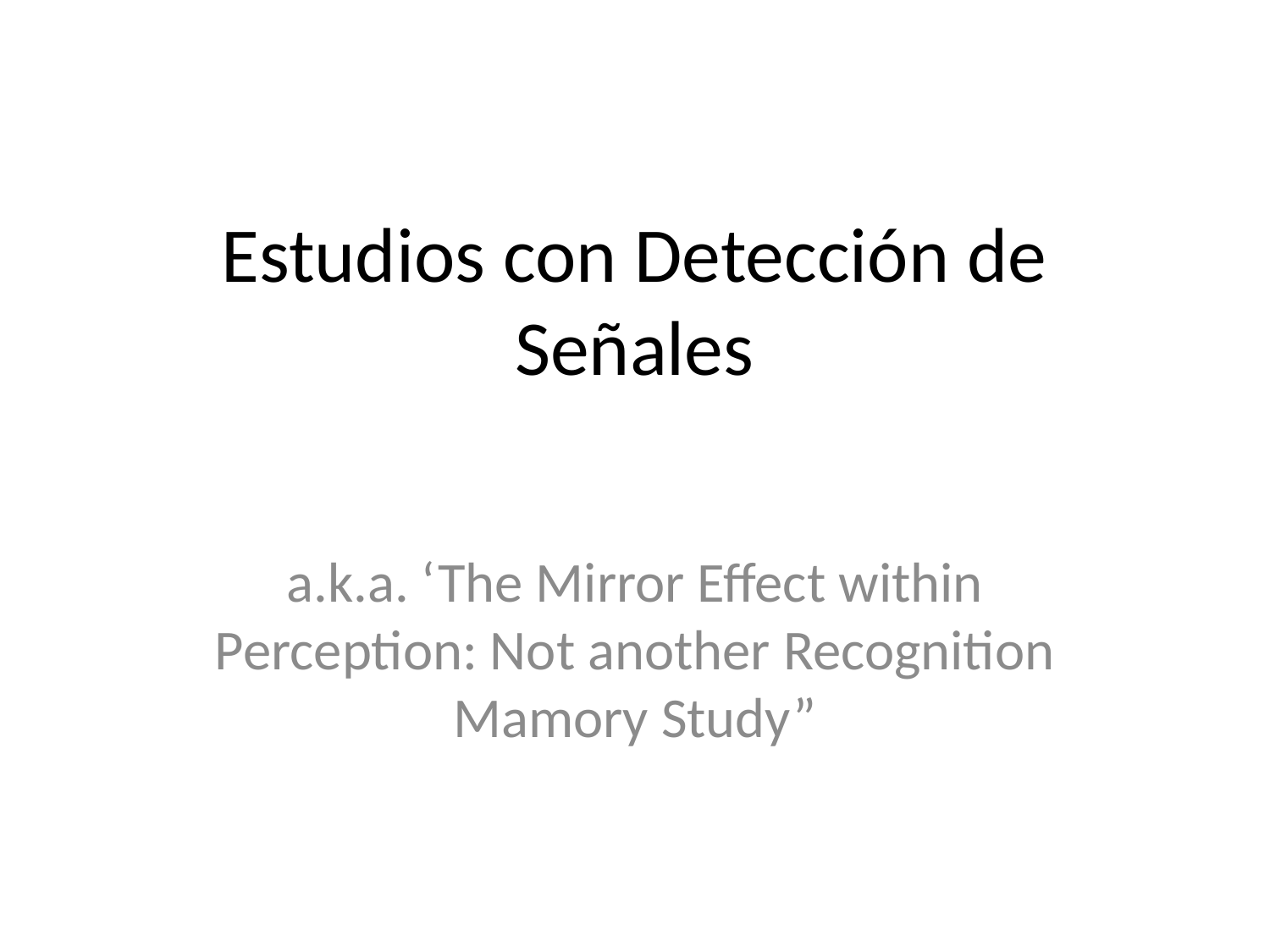

# Estudios con Detección de Señales
a.k.a. ‘The Mirror Effect within Perception: Not another Recognition Mamory Study”